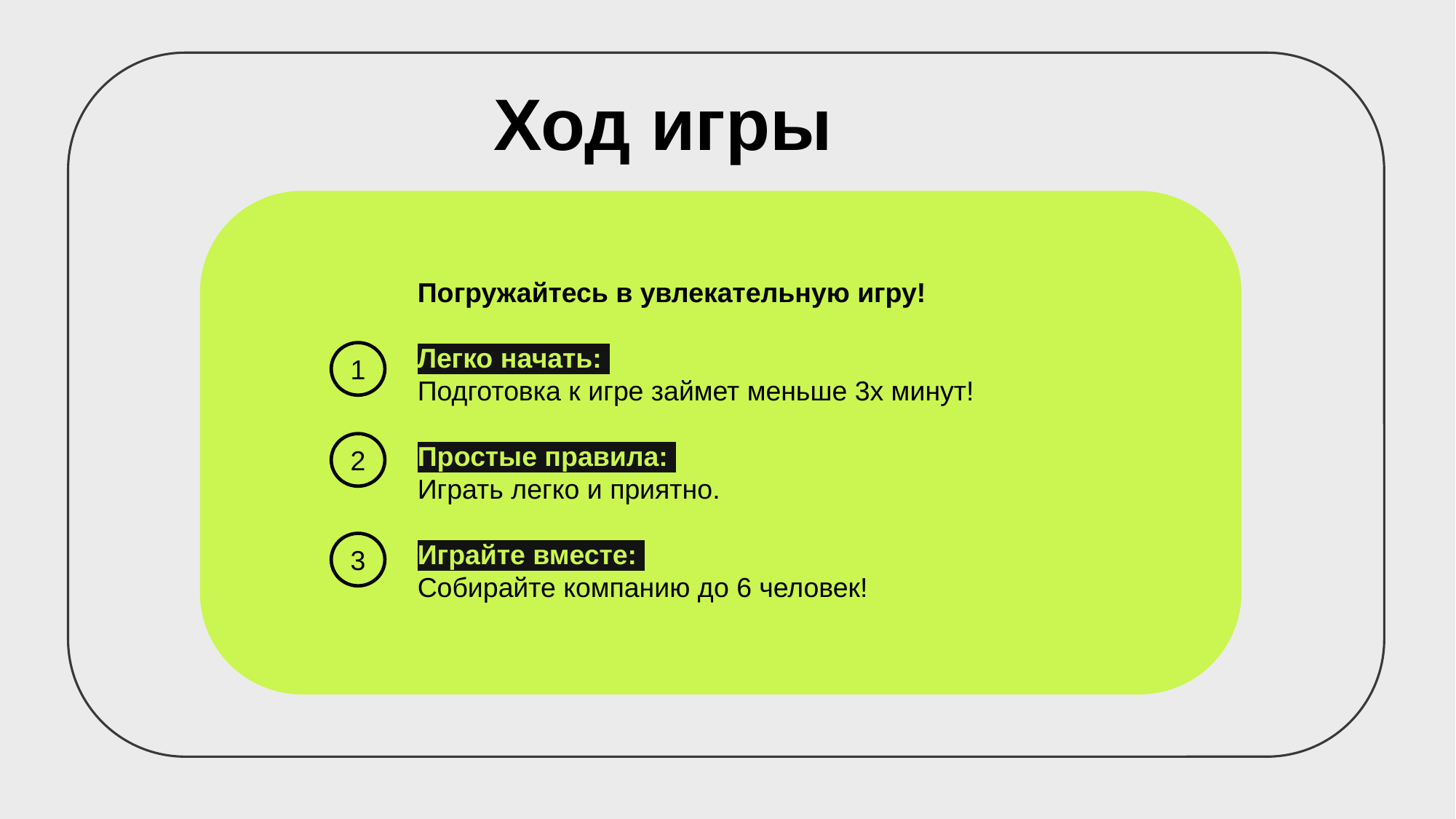

Ход игры

Погружайтесь в увлекательную игру!

Легко начать:
Подготовка к игре займет меньше 3х минут!

Простые правила:
Играть легко и приятно.

Играйте вместе:
Собирайте компанию до 6 человек!
1
2
3